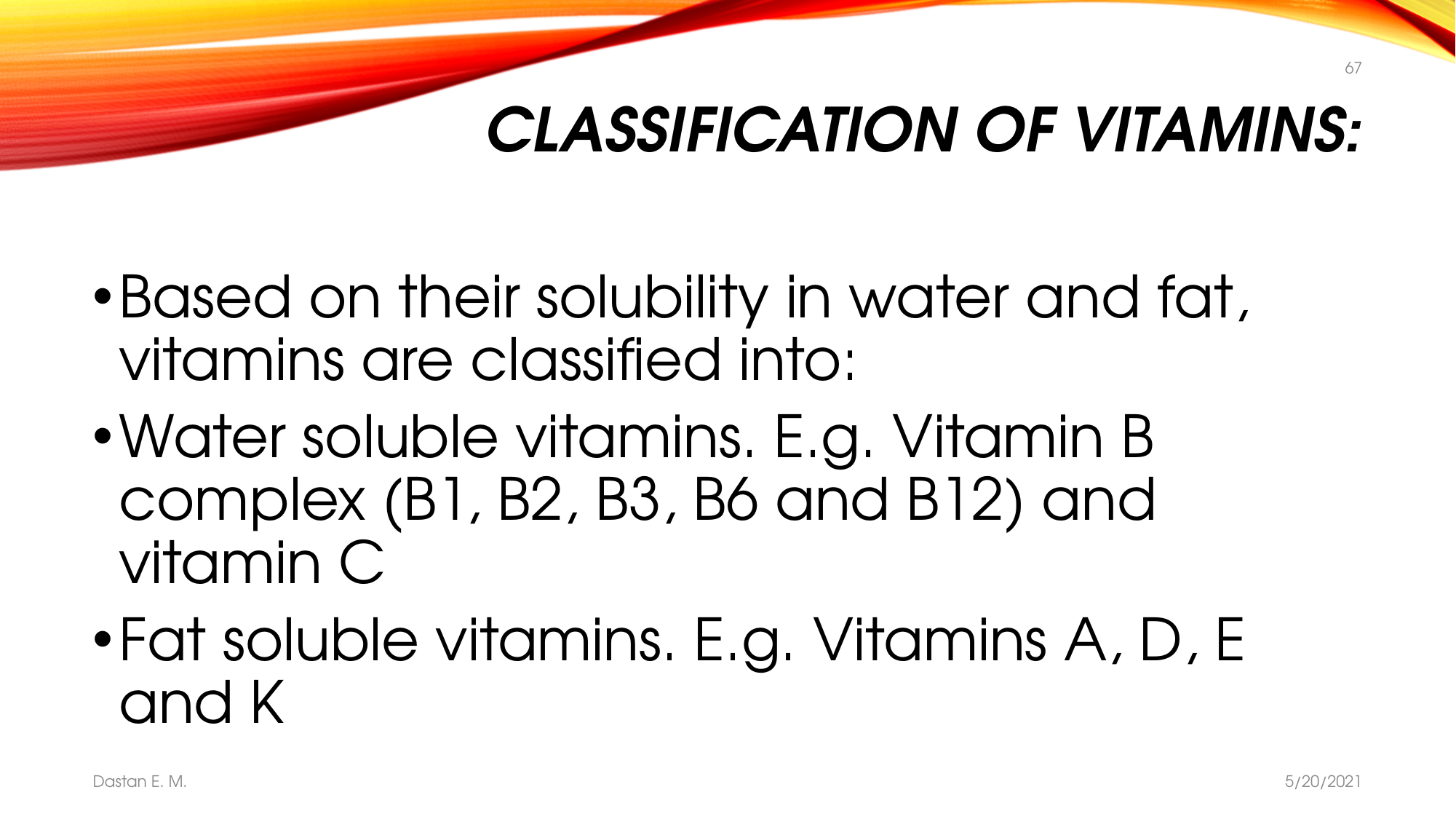

67
# Classification of vitamins:
Based on their solubility in water and fat, vitamins are classified into:
Water soluble vitamins. E.g. Vitamin B complex (B1, B2, B3, B6 and B12) and vitamin C
Fat soluble vitamins. E.g. Vitamins A, D, E and K
Dastan E. M.
5/20/2021